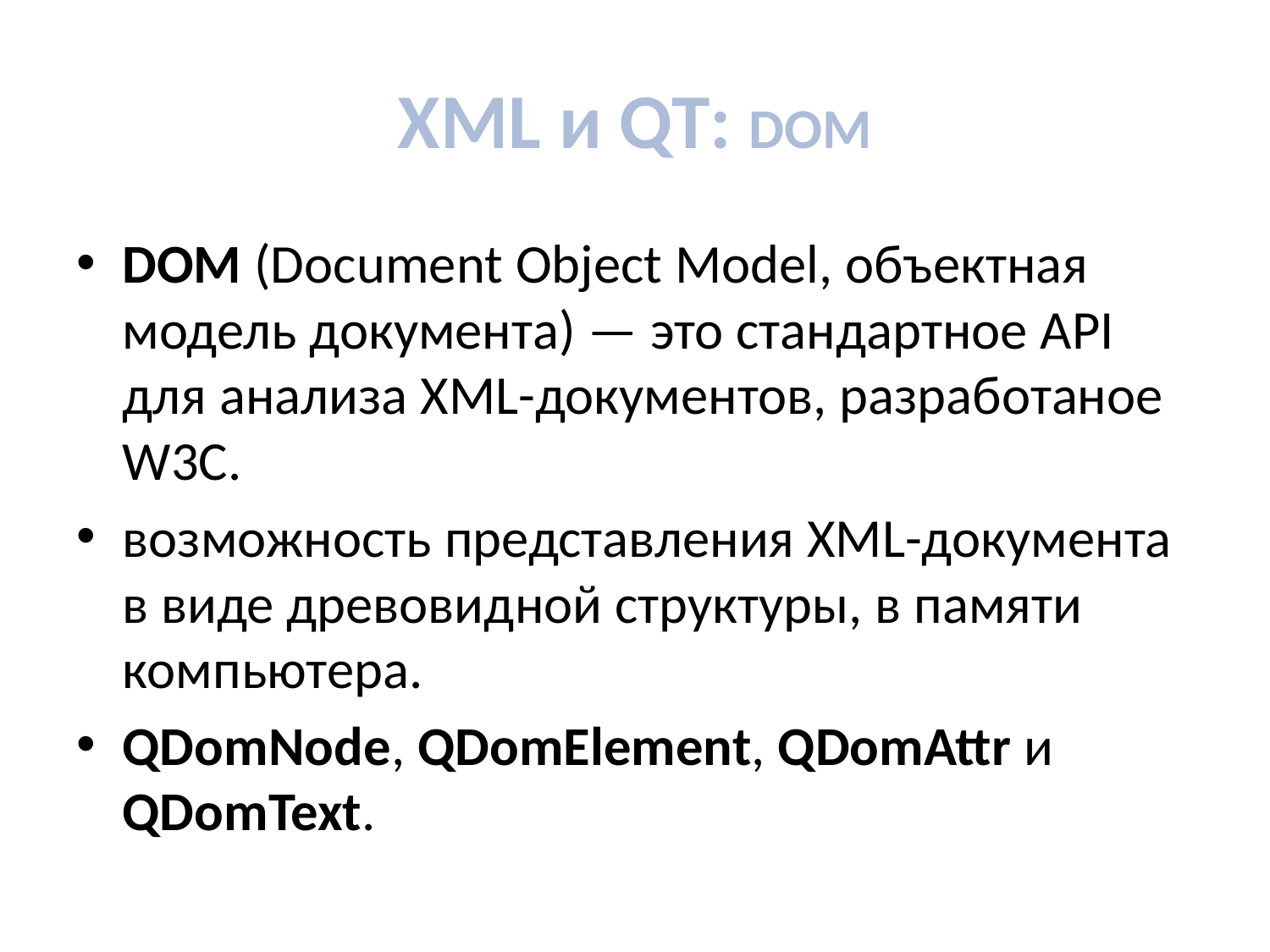

# XML и QT: DOM
DOM (Document Object Model, объектная модель документа) — это стандартное API для анализа XML-документов, разработаное W3C.
возможность представления XML-документа в виде древовидной структуры, в памяти компьютера.
QDomNode, QDomElement, QDomAttr и QDomText.